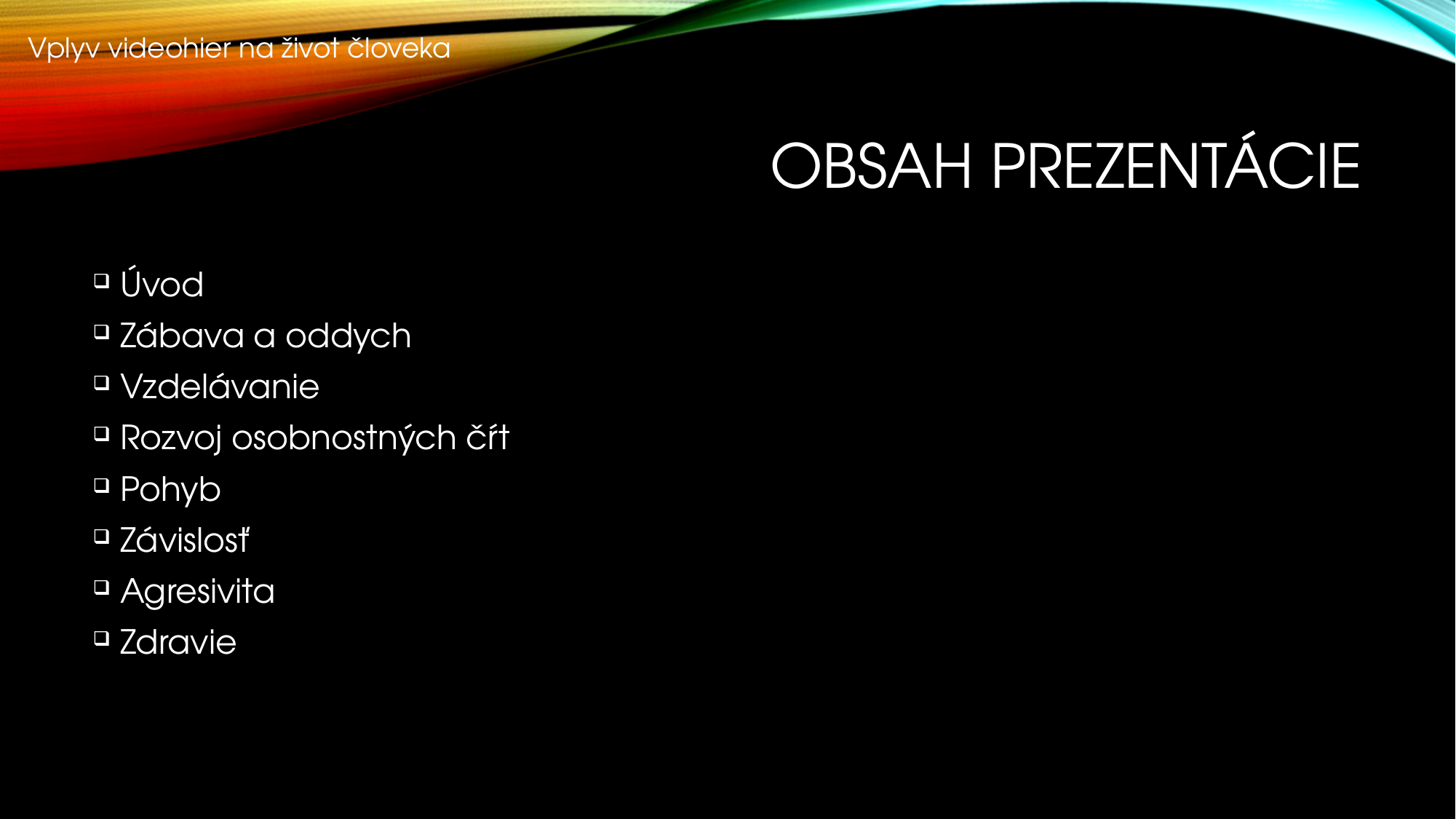

# Obsah prezentácie
Úvod
Zábava a oddych
Vzdelávanie
Rozvoj osobnostných čŕt
Pohyb
Závislosť
Agresivita
Zdravie